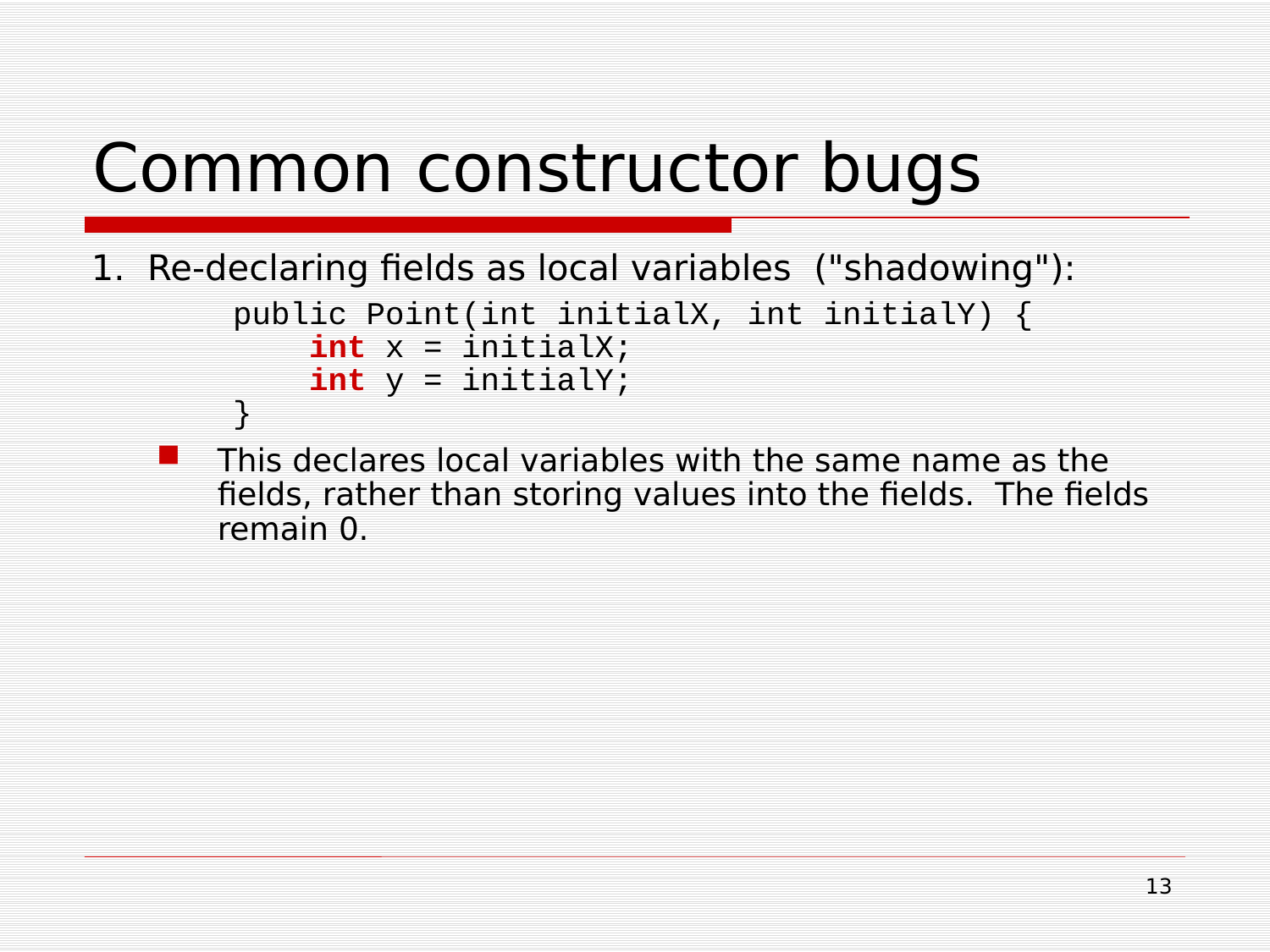

# Common constructor bugs
1.  Re-declaring fields as local variables  ("shadowing"):

    public Point(int initialX, int initialY) {
        int x = initialX;
        int y = initialY;
    }

This declares local variables with the same name as the fields, rather than storing values into the fields.  The fields remain 0.

13